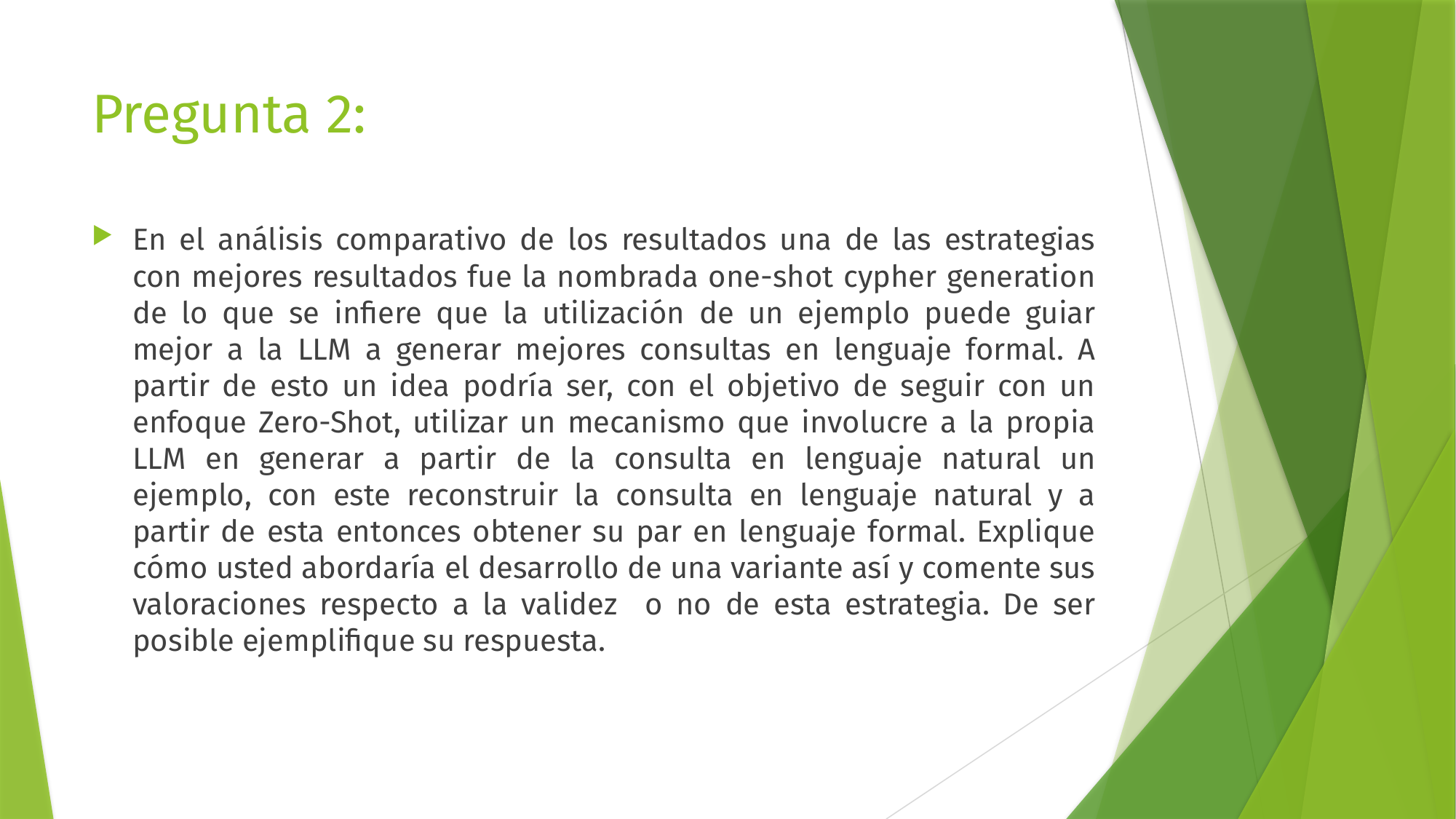

# Pregunta 2:
En el análisis comparativo de los resultados una de las estrategias con mejores resultados fue la nombrada one-shot cypher generation de lo que se infiere que la utilización de un ejemplo puede guiar mejor a la LLM a generar mejores consultas en lenguaje formal. A partir de esto un idea podría ser, con el objetivo de seguir con un enfoque Zero-Shot, utilizar un mecanismo que involucre a la propia LLM en generar a partir de la consulta en lenguaje natural un ejemplo, con este reconstruir la consulta en lenguaje natural y a partir de esta entonces obtener su par en lenguaje formal. Explique cómo usted abordaría el desarrollo de una variante así y comente sus valoraciones respecto a la validez  o no de esta estrategia. De ser posible ejemplifique su respuesta.